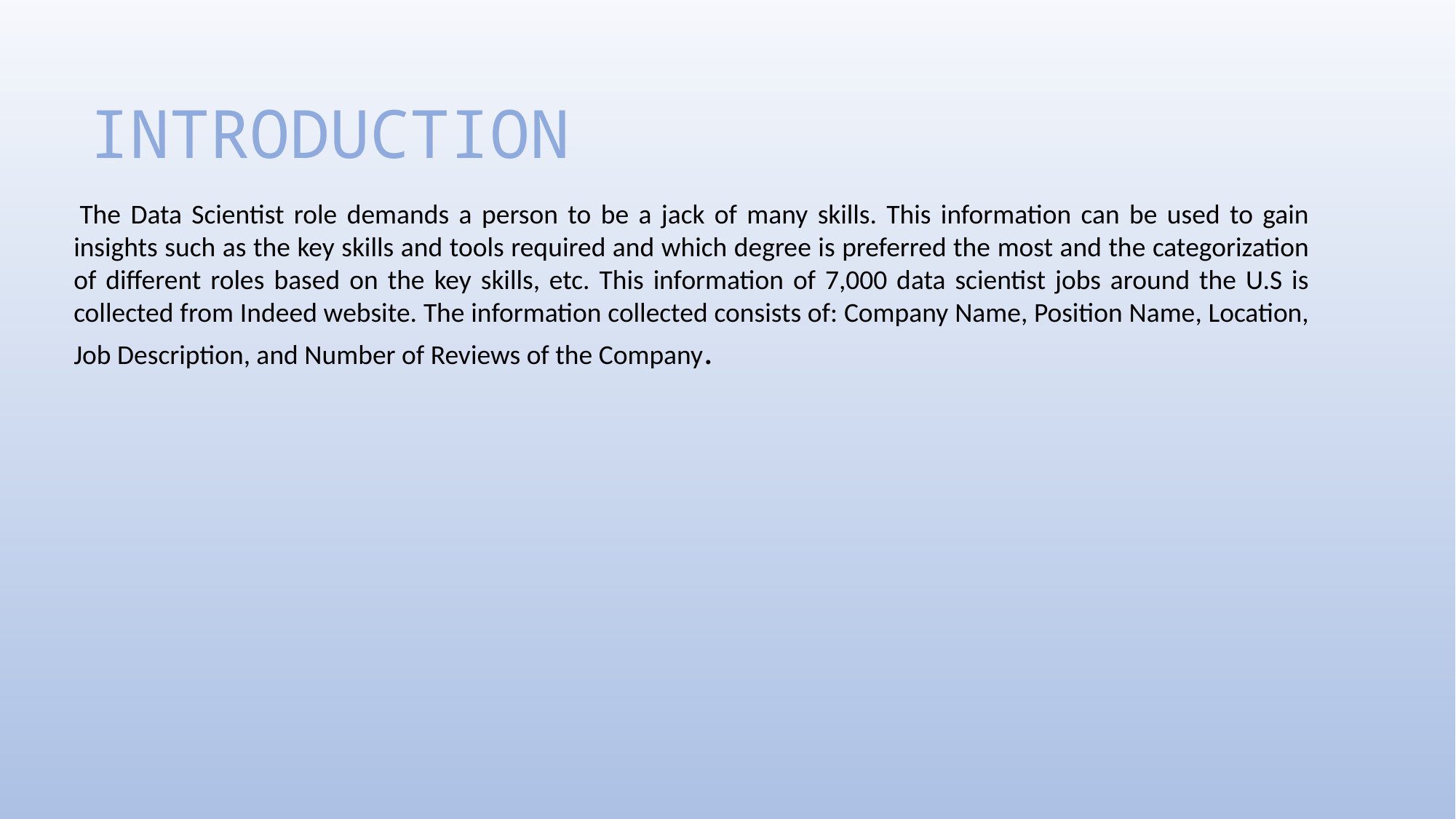

INTRODUCTION
 The Data Scientist role demands a person to be a jack of many skills. This information can be used to gain insights such as the key skills and tools required and which degree is preferred the most and the categorization of different roles based on the key skills, etc. This information of 7,000 data scientist jobs around the U.S is collected from Indeed website. The information collected consists of: Company Name, Position Name, Location, Job Description, and Number of Reviews of the Company.